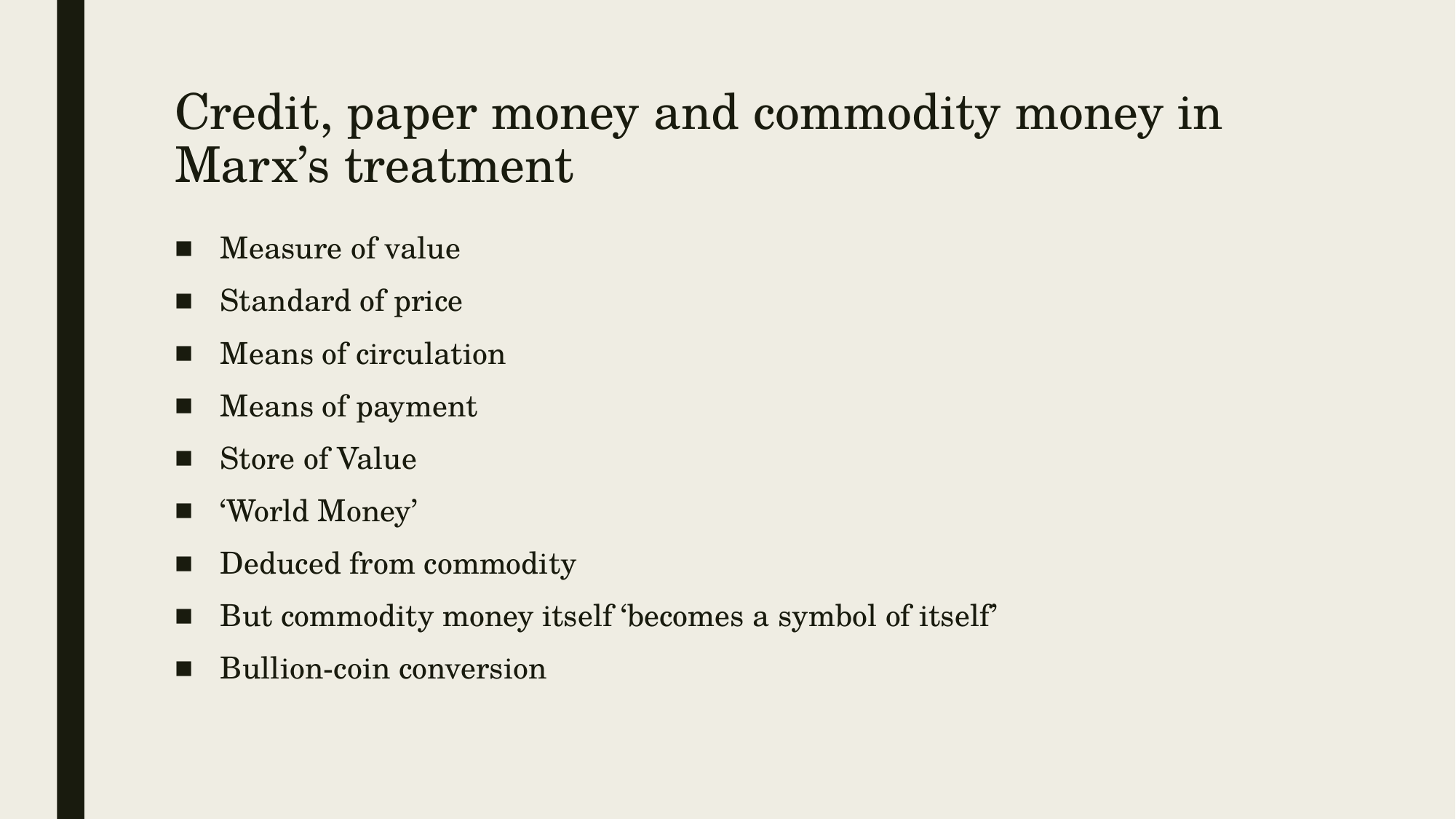

# Credit, paper money and commodity money in Marx’s treatment
Measure of value
Standard of price
Means of circulation
Means of payment
Store of Value
‘World Money’
Deduced from commodity
But commodity money itself ‘becomes a symbol of itself’
Bullion-coin conversion